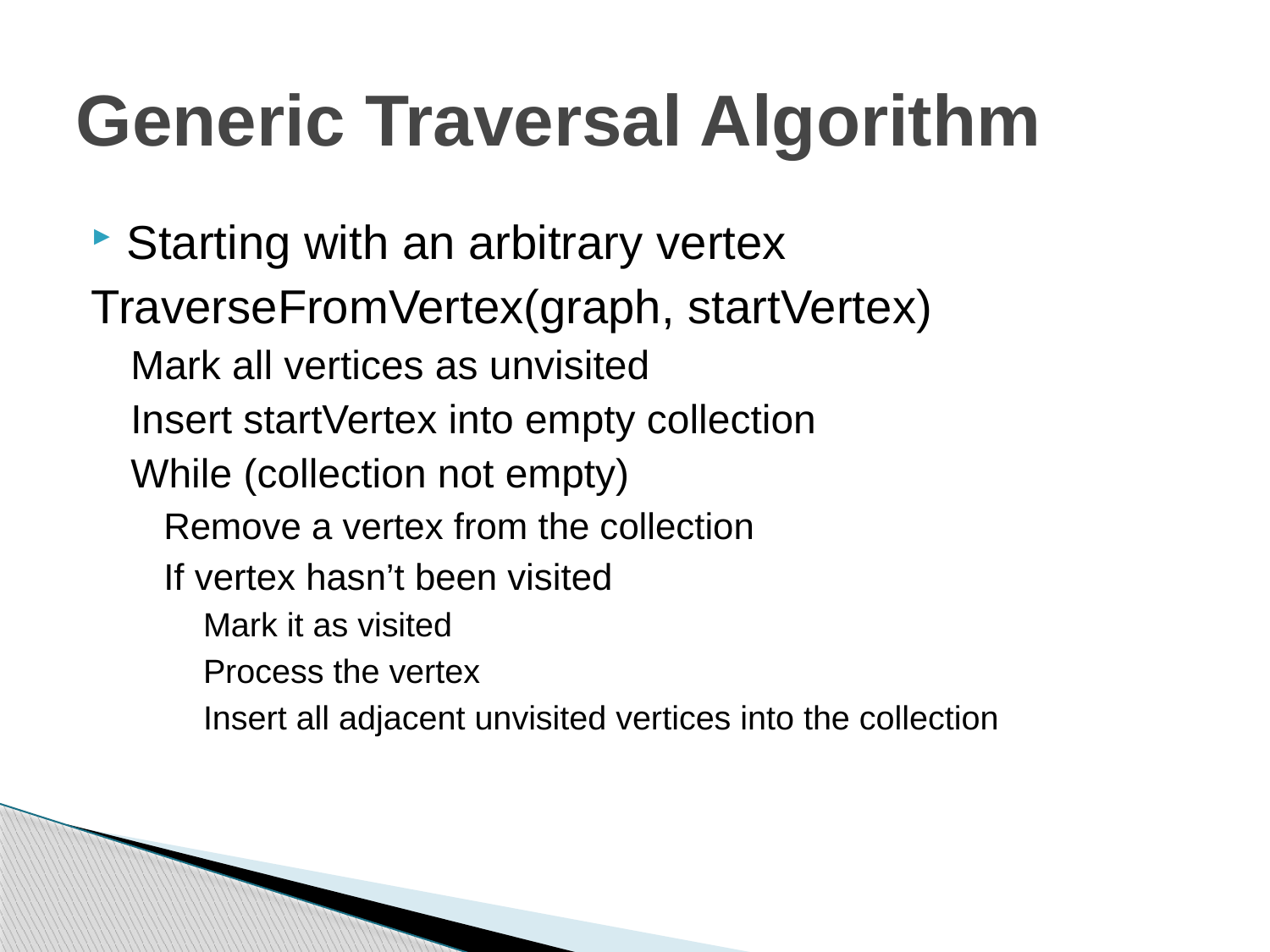

# Generic Traversal Algorithm
Starting with an arbitrary vertex
TraverseFromVertex(graph, startVertex)
Mark all vertices as unvisited
Insert startVertex into empty collection
While (collection not empty)
Remove a vertex from the collection
If vertex hasn’t been visited
Mark it as visited
Process the vertex
Insert all adjacent unvisited vertices into the collection